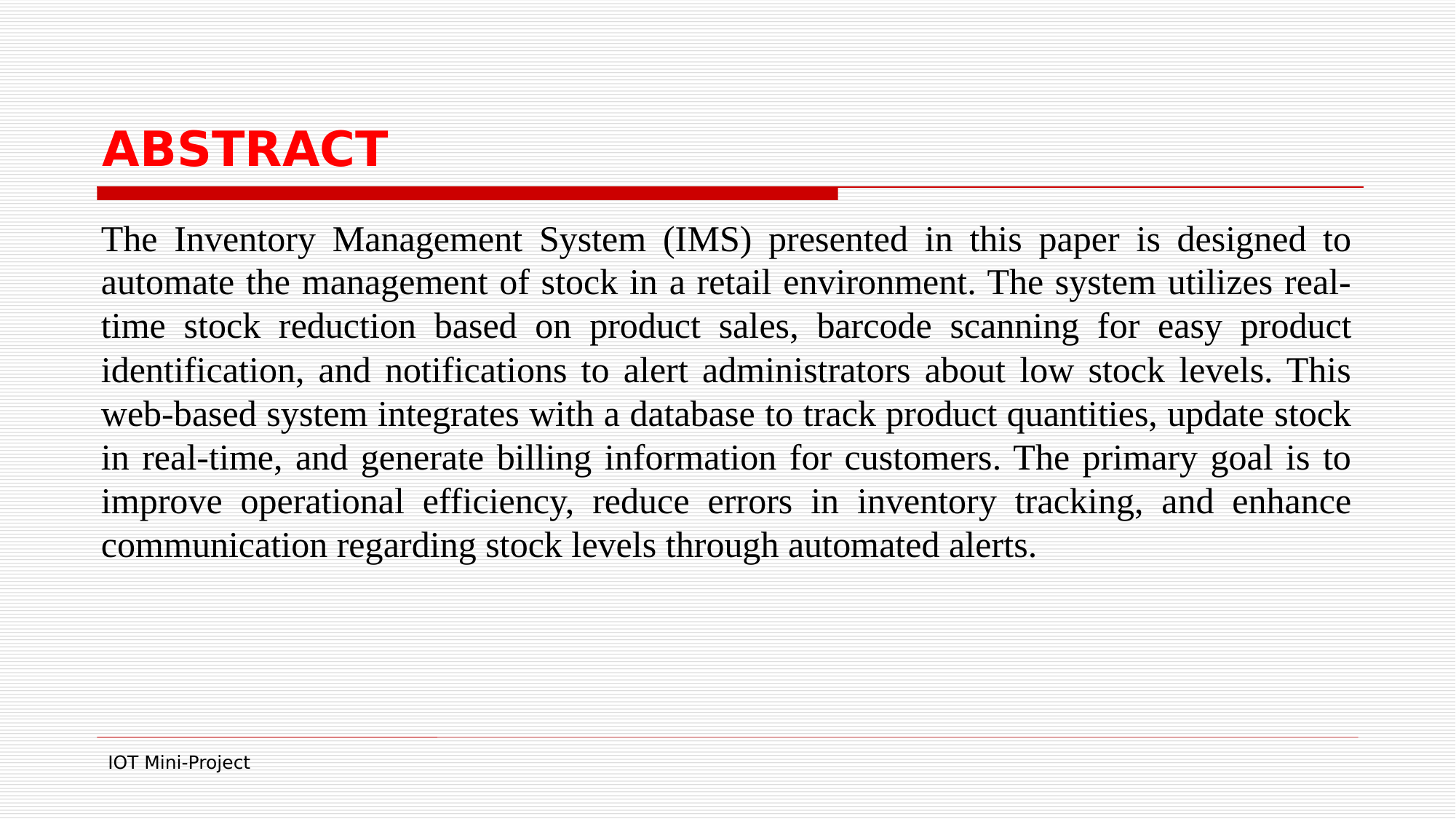

# ABSTRACT
The Inventory Management System (IMS) presented in this paper is designed to automate the management of stock in a retail environment. The system utilizes real-time stock reduction based on product sales, barcode scanning for easy product identification, and notifications to alert administrators about low stock levels. This web-based system integrates with a database to track product quantities, update stock in real-time, and generate billing information for customers. The primary goal is to improve operational efficiency, reduce errors in inventory tracking, and enhance communication regarding stock levels through automated alerts.
IOT Mini-Project